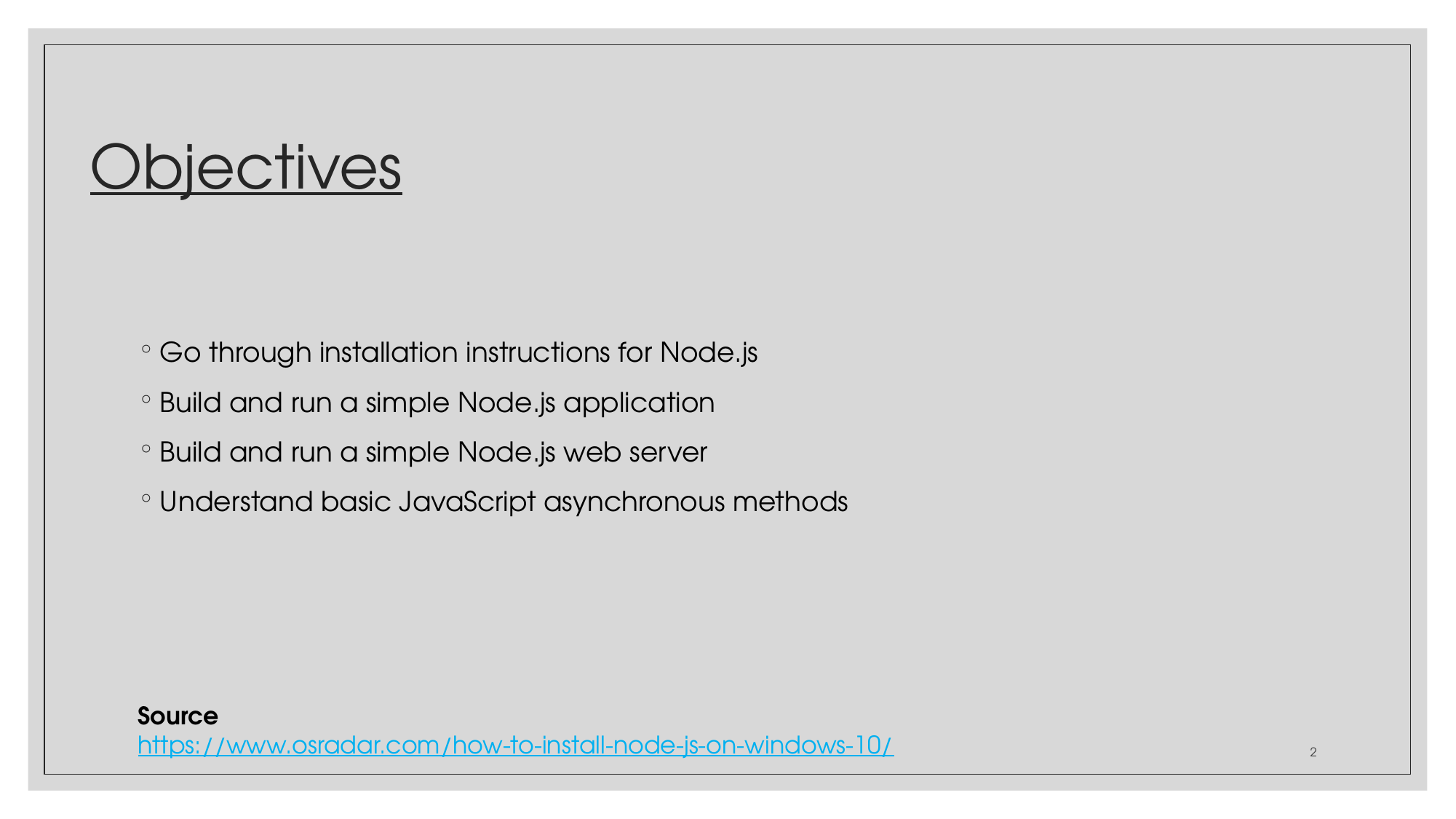

# Objectives
Go through installation instructions for Node.js
Build and run a simple Node.js application
Build and run a simple Node.js web server
Understand basic JavaScript asynchronous methods
Source
https://www.osradar.com/how-to-install-node-js-on-windows-10/
2